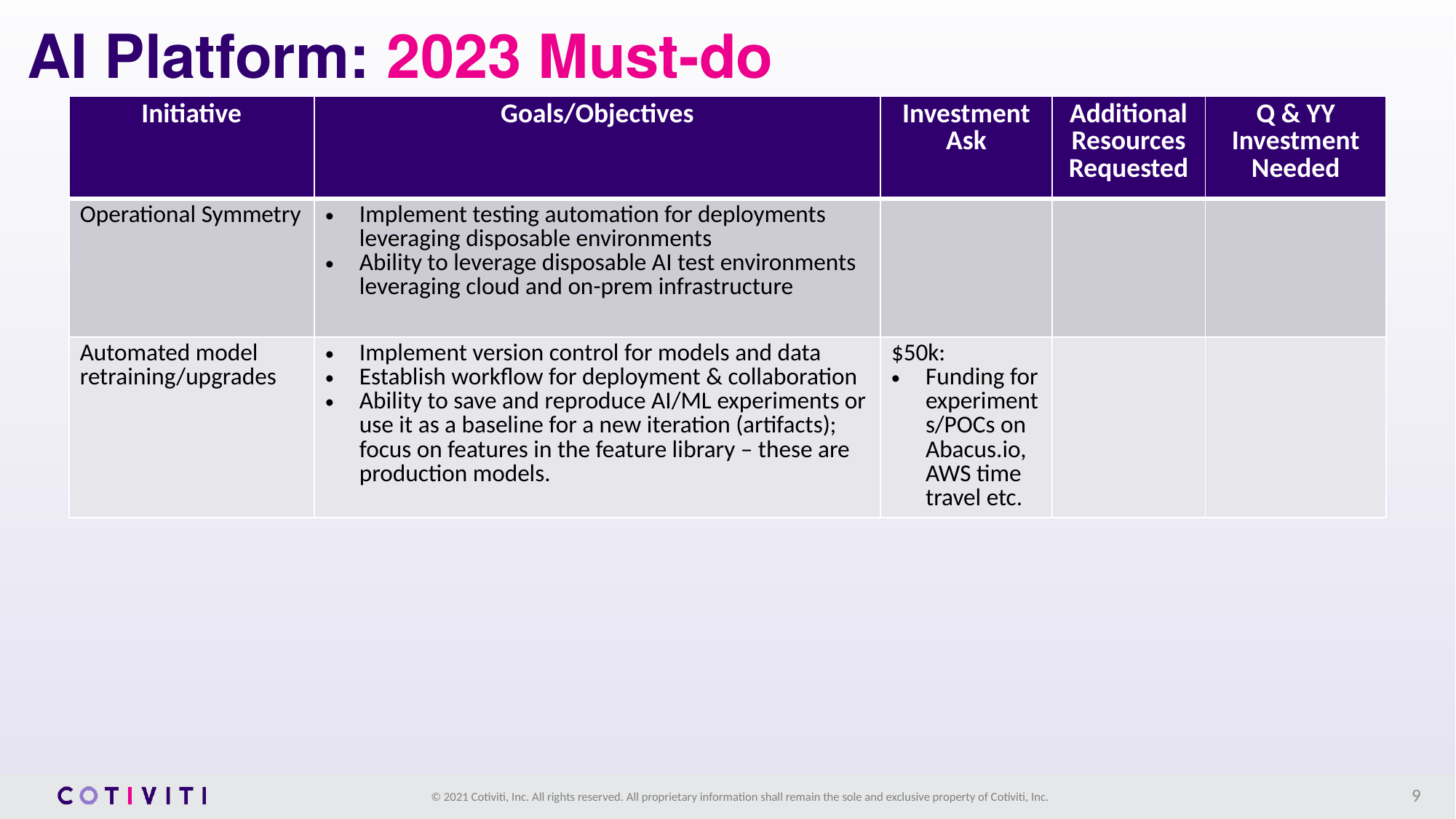

AI Platform: 2023 Must-do
| Initiative | Goals/Objectives | Investment Ask | Additional Resources Requested | Q & YY Investment Needed |
| --- | --- | --- | --- | --- |
| Operational Symmetry | Implement testing automation for deployments leveraging disposable environments Ability to leverage disposable AI test environments leveraging cloud and on-prem infrastructure |  |  |  |
| Automated model retraining/upgrades | Implement version control for models and data Establish workflow for deployment & collaboration Ability to save and reproduce AI/ML experiments or use it as a baseline for a new iteration (artifacts); focus on features in the feature library – these are production models. | $50k: Funding for experiments/POCs on Abacus.io, AWS time travel etc. |  |  |
9